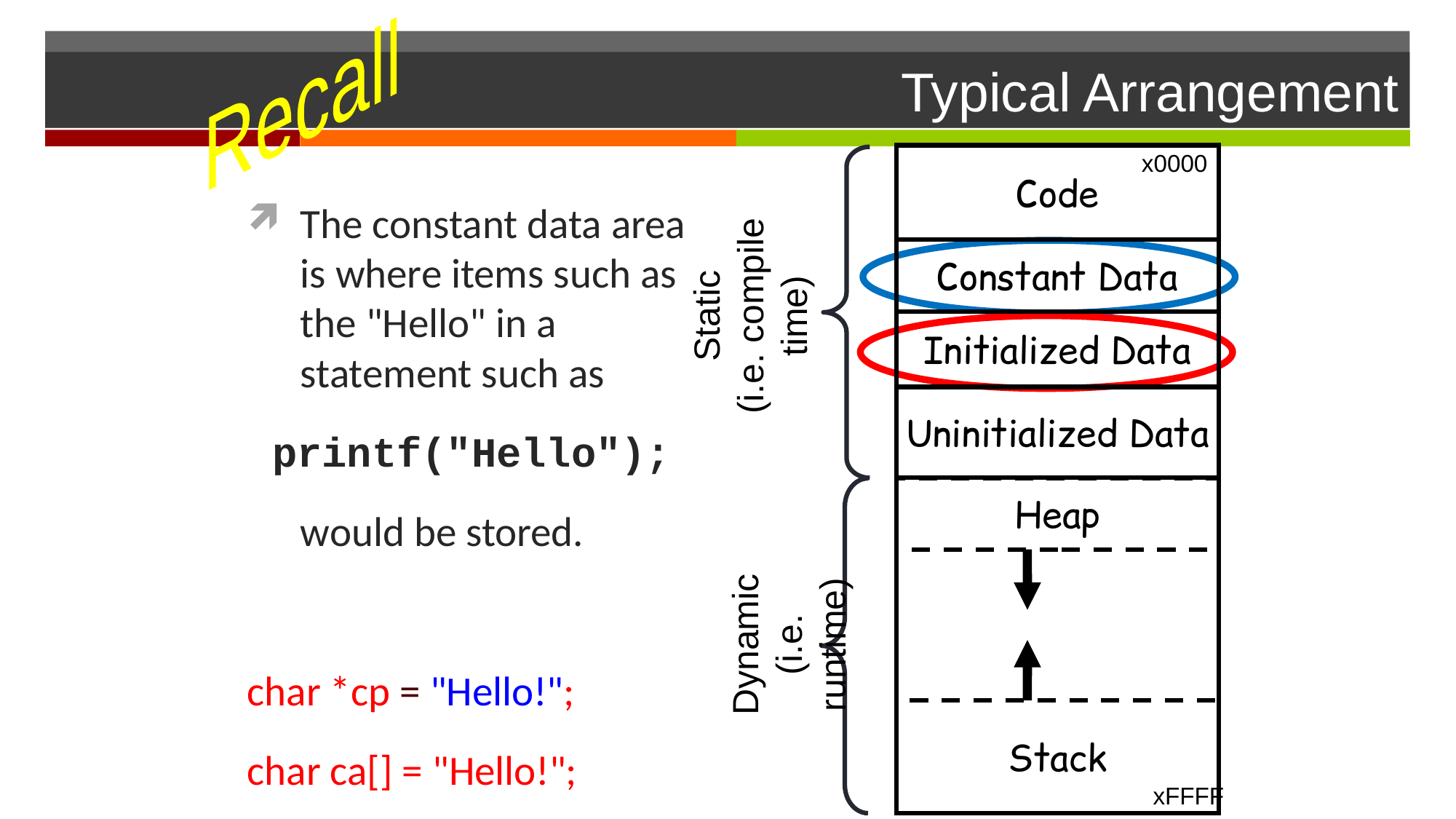

Recall
# Typical Arrangement
x0000

Code
Constant Data
Initialized Data
Uninitialized Data
Heap

Stack

The constant data area is where items such as the "Hello" in a statement such as
 printf("Hello");
	would be stored.

char *cp = "Hello!";
char ca[] = "Hello!";

Static
(i.e. compile
time)

Dynamic
(i.e. runtime)
xFFFF